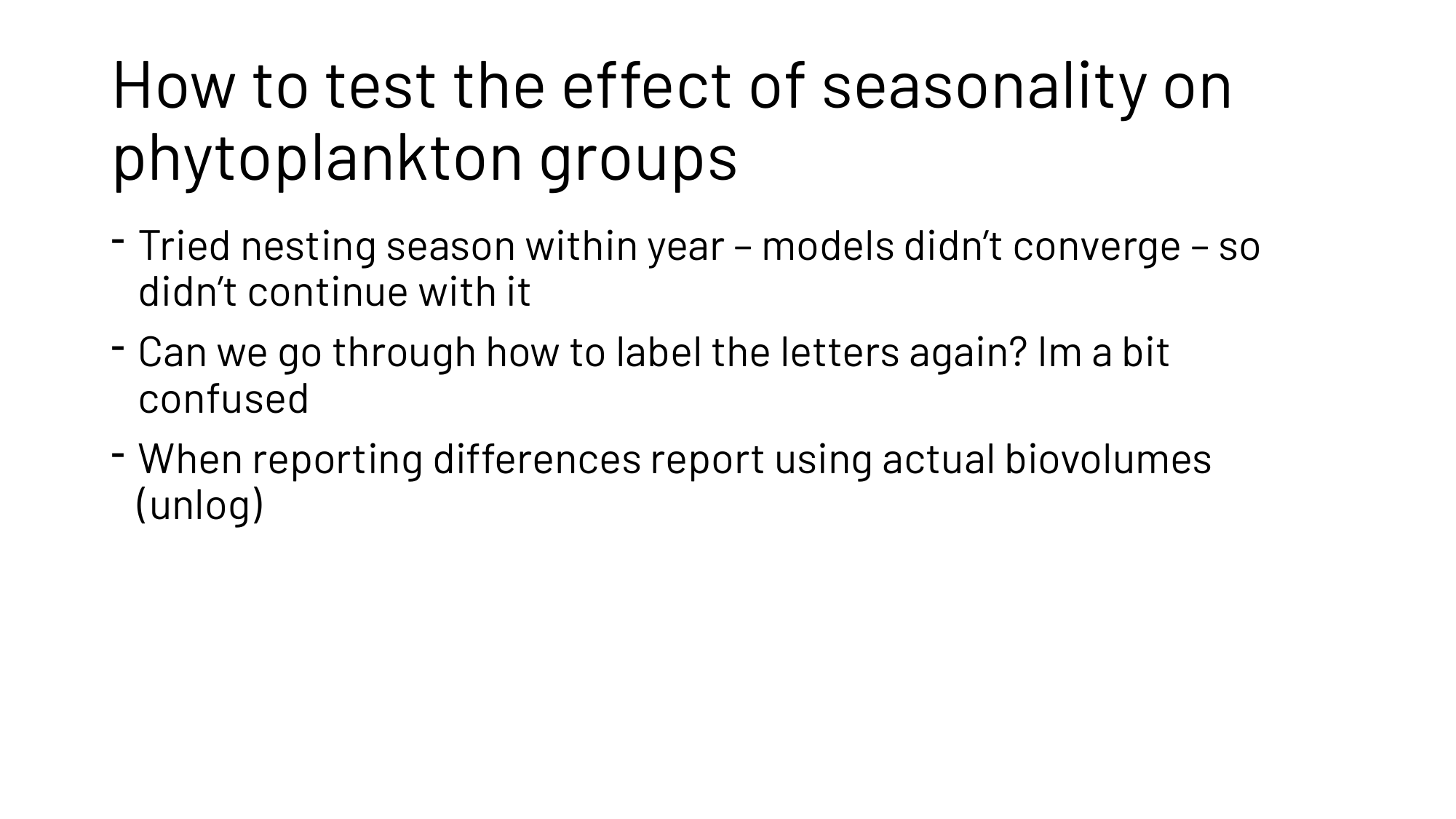

# How to test the effect of seasonality on phytoplankton groups
Tried nesting season within year – models didn’t converge – so didn’t continue with it
Can we go through how to label the letters again? Im a bit confused
When reporting differences report using actual biovolumes (unlog)